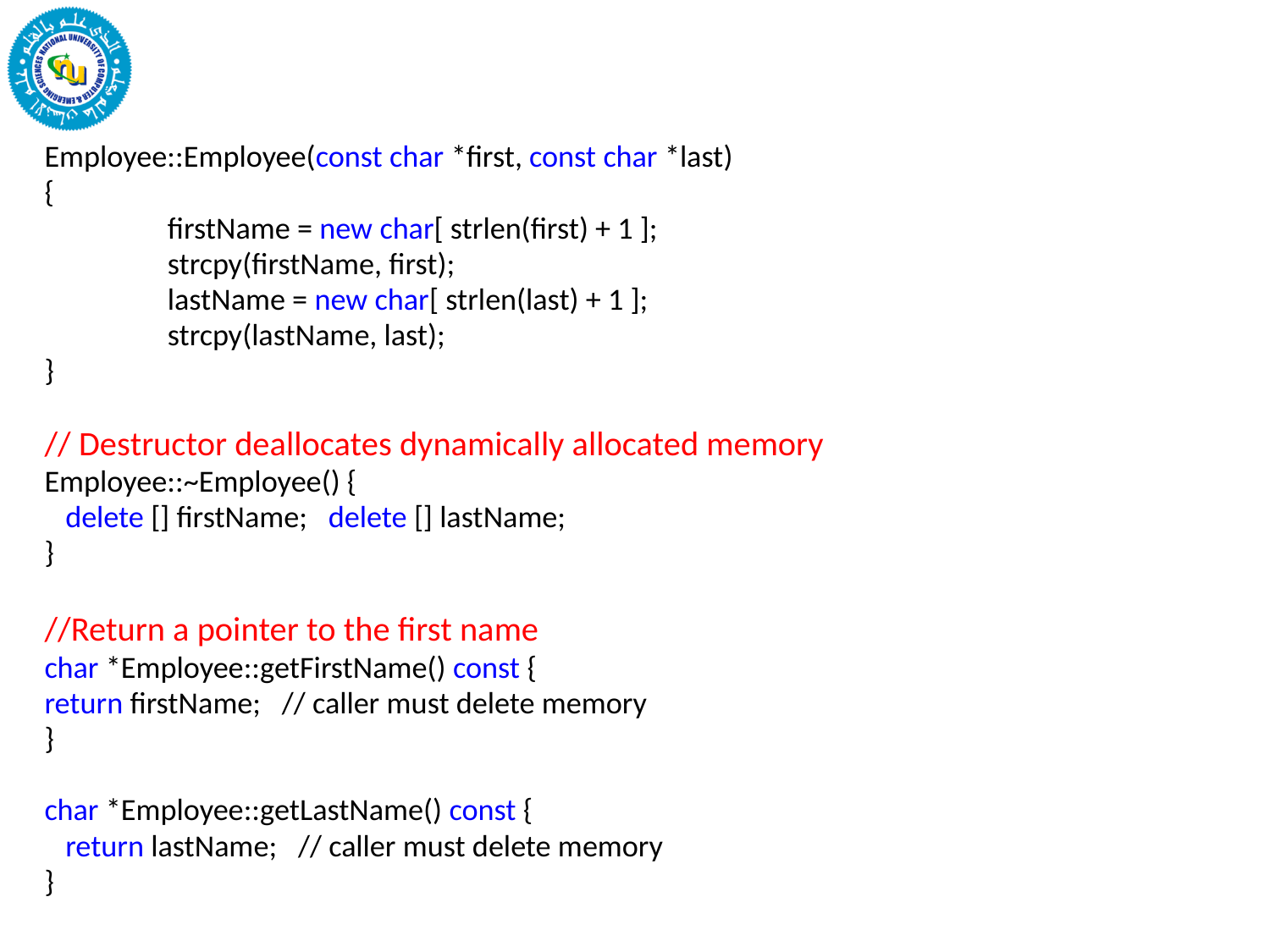

Employee::Employee(const char *first, const char *last)
{
	firstName = new char[ strlen(first) + 1 ];
	strcpy(firstName, first);
	lastName = new char[ strlen(last) + 1 ];
	strcpy(lastName, last);
}

// Destructor deallocates dynamically allocated memory
Employee::~Employee() {
   delete [] firstName;   delete [] lastName;
}

//Return a pointer to the first name
char *Employee::getFirstName() const {
return firstName;   // caller must delete memory
}

char *Employee::getLastName() const {
   return lastName;   // caller must delete memory
}